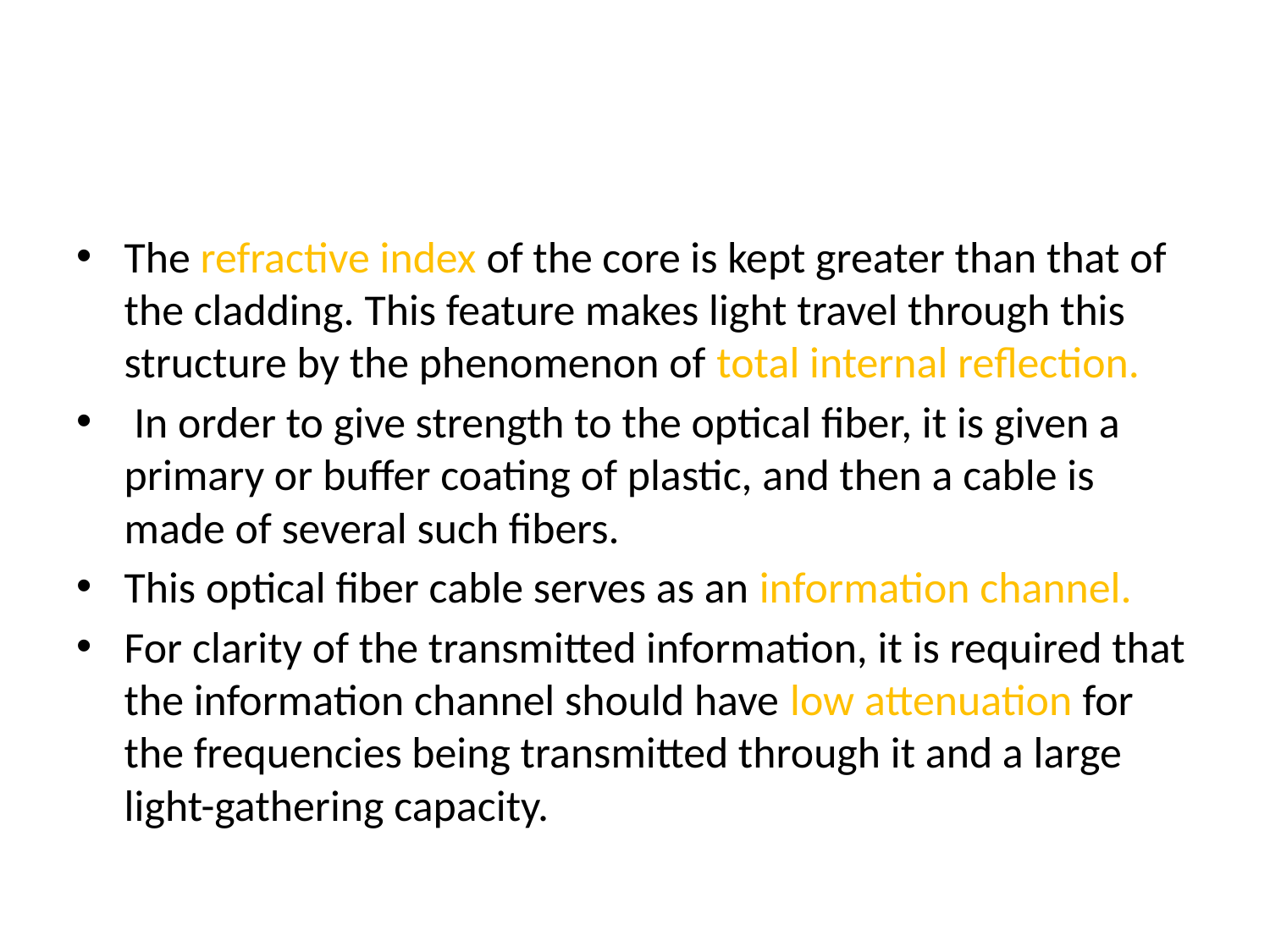

#
The refractive index of the core is kept greater than that of the cladding. This feature makes light travel through this structure by the phenomenon of total internal reflection.
 In order to give strength to the optical fiber, it is given a primary or buffer coating of plastic, and then a cable is made of several such fibers.
This optical fiber cable serves as an information channel.
For clarity of the transmitted information, it is required that the information channel should have low attenuation for the frequencies being transmitted through it and a large light-gathering capacity.